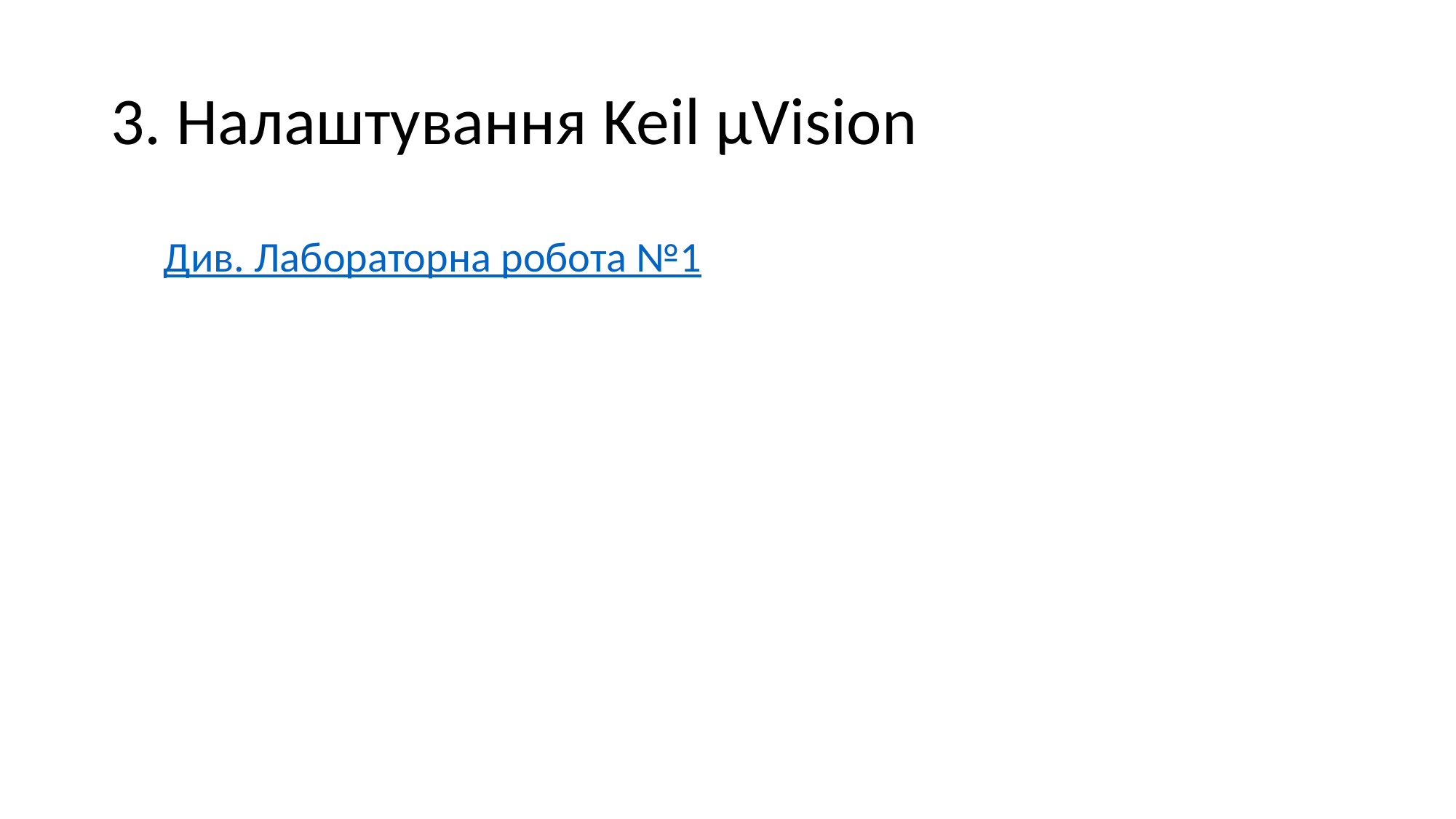

# 3. Налаштування Keil µVision
Див. Лабораторна робота №1